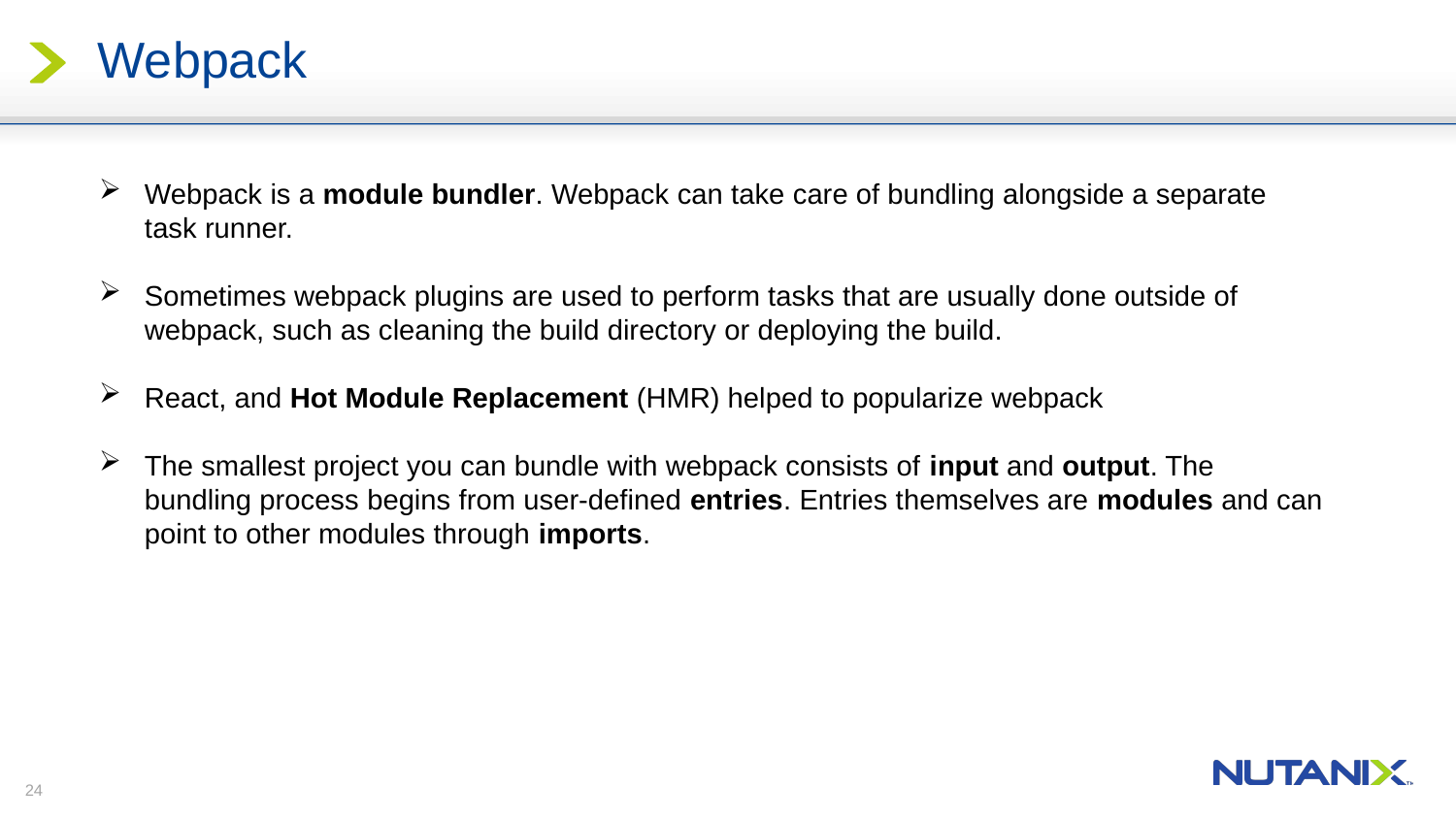

# Webpack
Webpack is a module bundler. Webpack can take care of bundling alongside a separate task runner.

Sometimes webpack plugins are used to perform tasks that are usually done outside of webpack, such as cleaning the build directory or deploying the build.

React, and Hot Module Replacement (HMR) helped to popularize webpack

The smallest project you can bundle with webpack consists of input and output. The bundling process begins from user-defined entries. Entries themselves are modules and can point to other modules through imports.